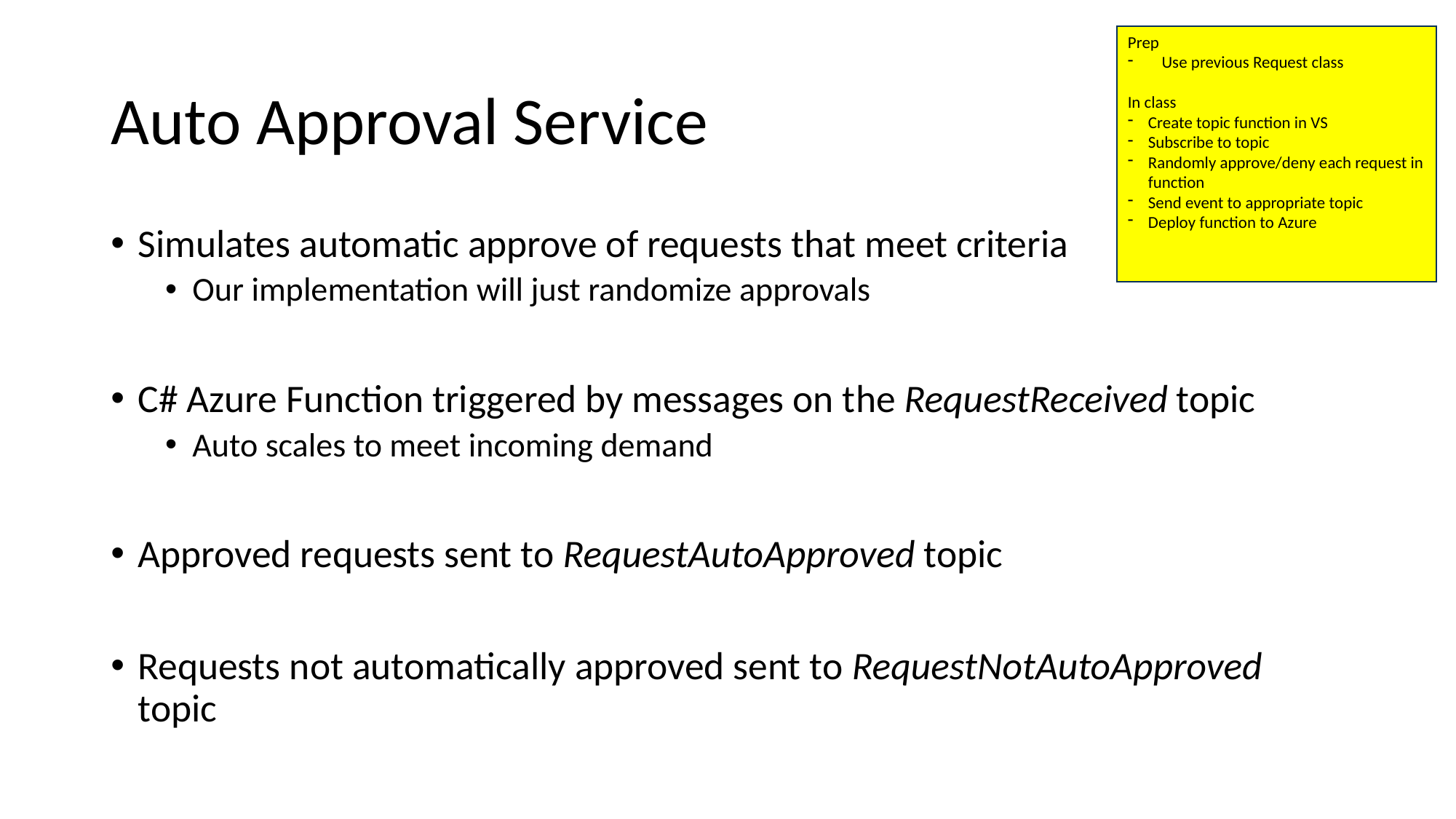

Prep
Use previous Request class

In class
Create topic function in VS
Subscribe to topic
Randomly approve/deny each request in function
Send event to appropriate topic
Deploy function to Azure

# Auto Approval Service
Simulates automatic approve of requests that meet criteria
Our implementation will just randomize approvals

C# Azure Function triggered by messages on the RequestReceived topic
Auto scales to meet incoming demand

Approved requests sent to RequestAutoApproved topic

Requests not automatically approved sent to RequestNotAutoApproved topic